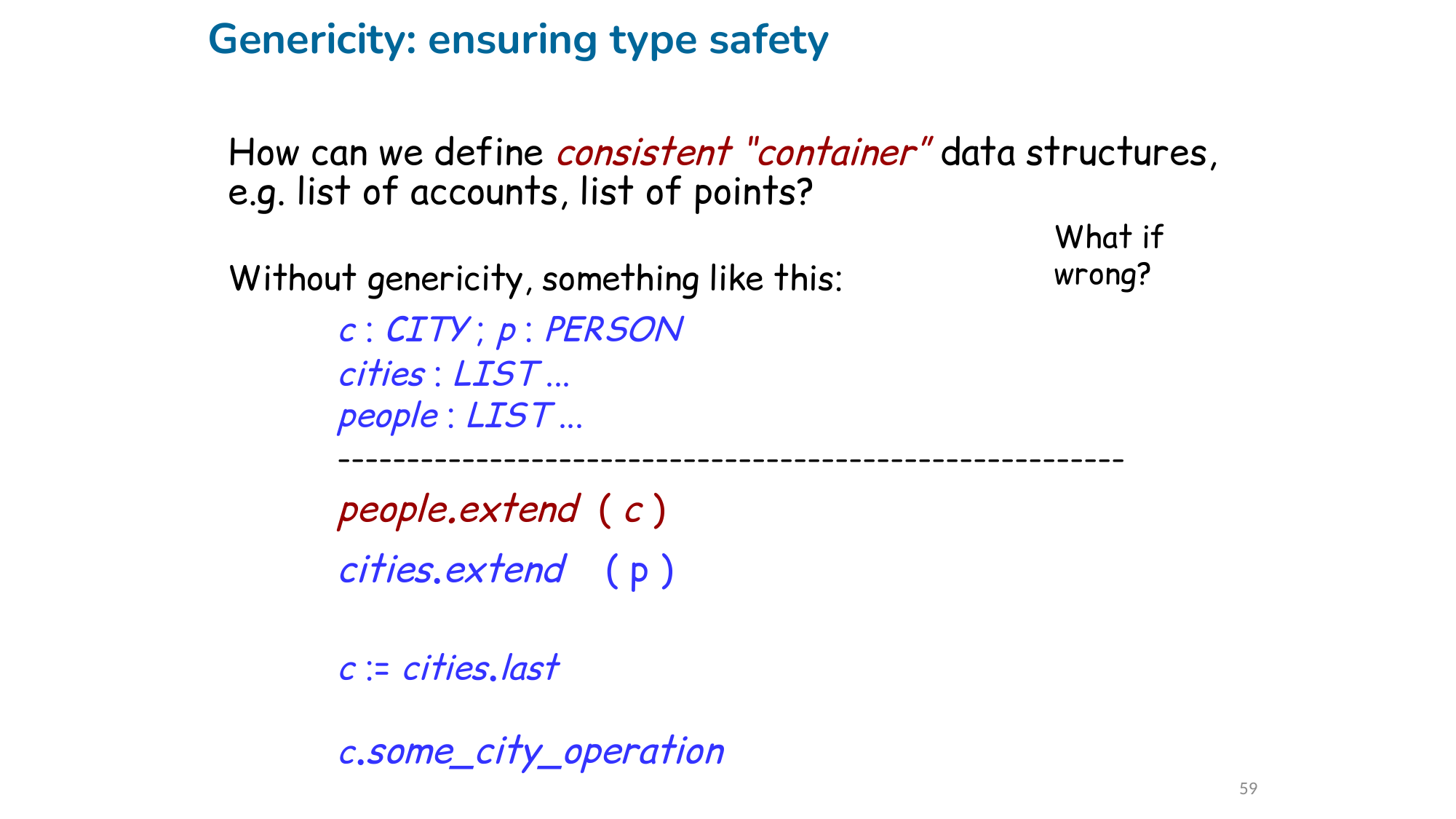

# Genericity: ensuring type safety
How can we define consistent “container” data structures, e.g. list of accounts, list of points?

Without genericity, something like this:
	c : CITY ; p : PERSON
	cities : LIST ...
	people : LIST ...
	---------------------------------------------------------
	people.extend  ( c )
	cities.extend    ( p )

	c := cities.last
	c.some_city_operation
What if wrong?
59